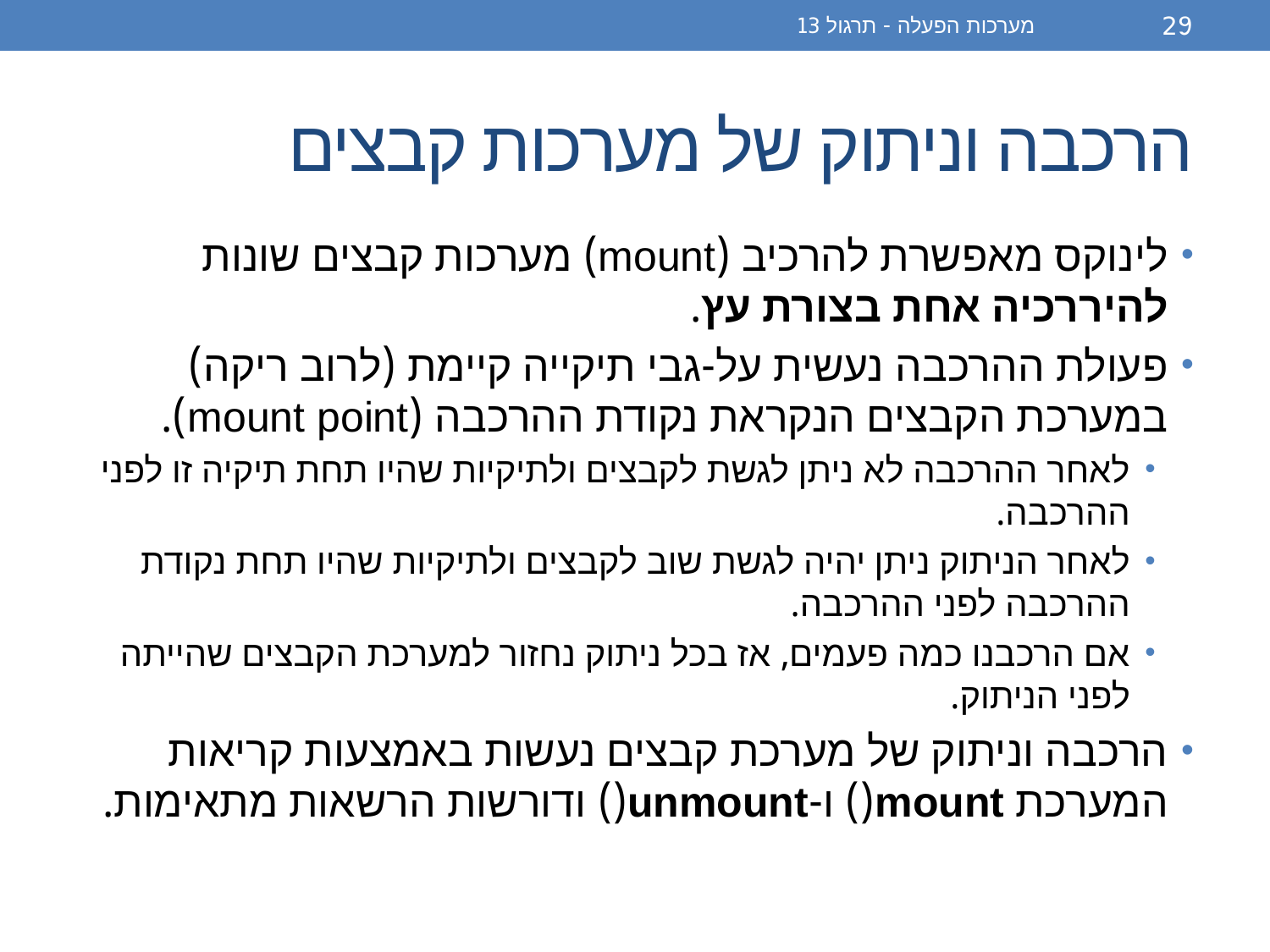

מערכות הפעלה - תרגול 13
29
# הרכבה וניתוק של מערכות קבצים
לינוקס מאפשרת להרכיב (mount) מערכות קבצים שונות להיררכיה אחת בצורת עץ.
פעולת ההרכבה נעשית על-גבי תיקייה קיימת (לרוב ריקה) במערכת הקבצים הנקראת נקודת ההרכבה (mount point).
לאחר ההרכבה לא ניתן לגשת לקבצים ולתיקיות שהיו תחת תיקיה זו לפני ההרכבה.
לאחר הניתוק ניתן יהיה לגשת שוב לקבצים ולתיקיות שהיו תחת נקודת ההרכבה לפני ההרכבה.
אם הרכבנו כמה פעמים, אז בכל ניתוק נחזור למערכת הקבצים שהייתה לפני הניתוק.
הרכבה וניתוק של מערכת קבצים נעשות באמצעות קריאות המערכת mount() ו-unmount() ודורשות הרשאות מתאימות.